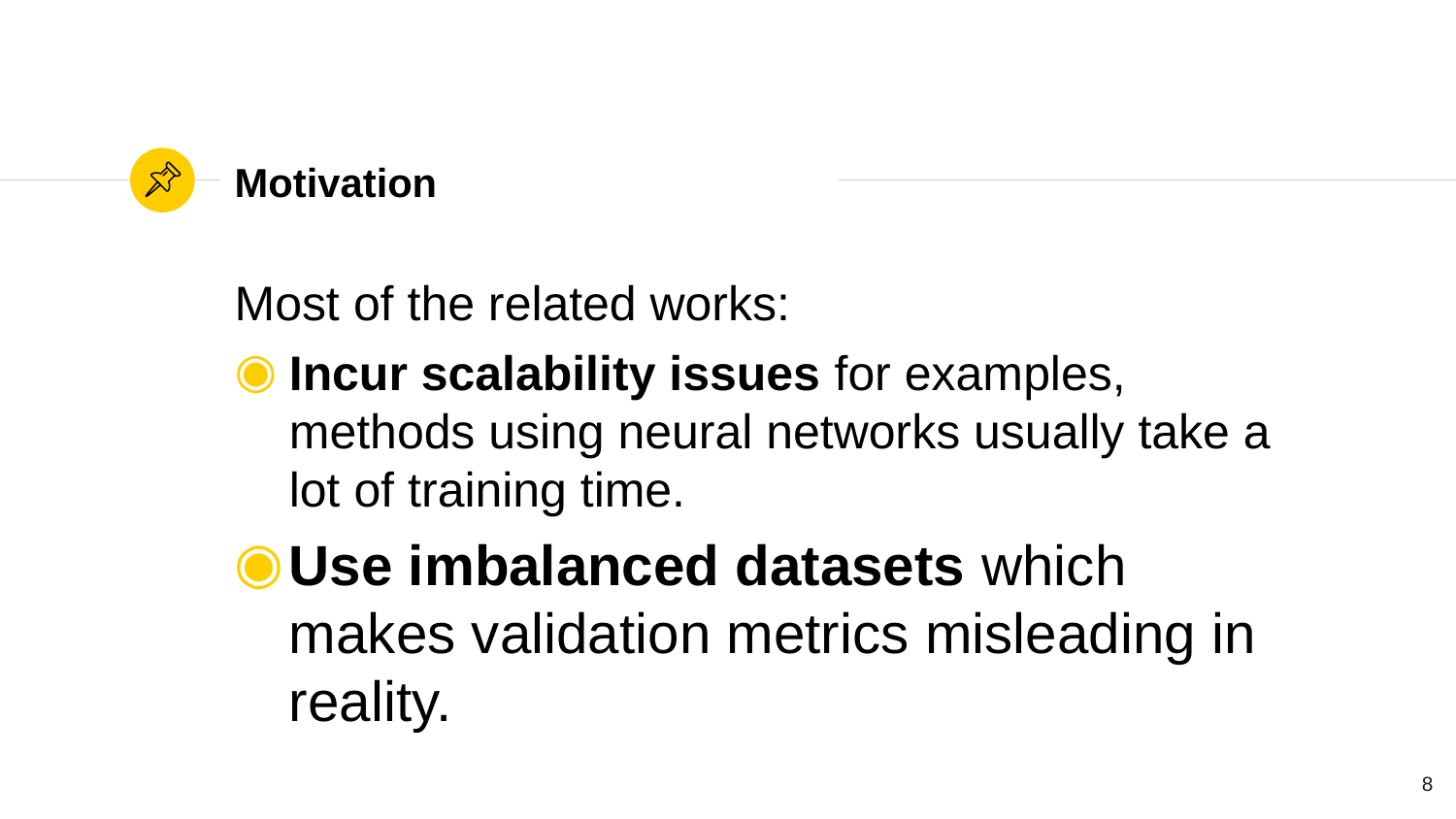

# Motivation

Most of the related works:
Incur scalability issues for examples, methods using neural networks usually take a lot of training time.
Use imbalanced datasets which makes validation metrics misleading in reality.
8